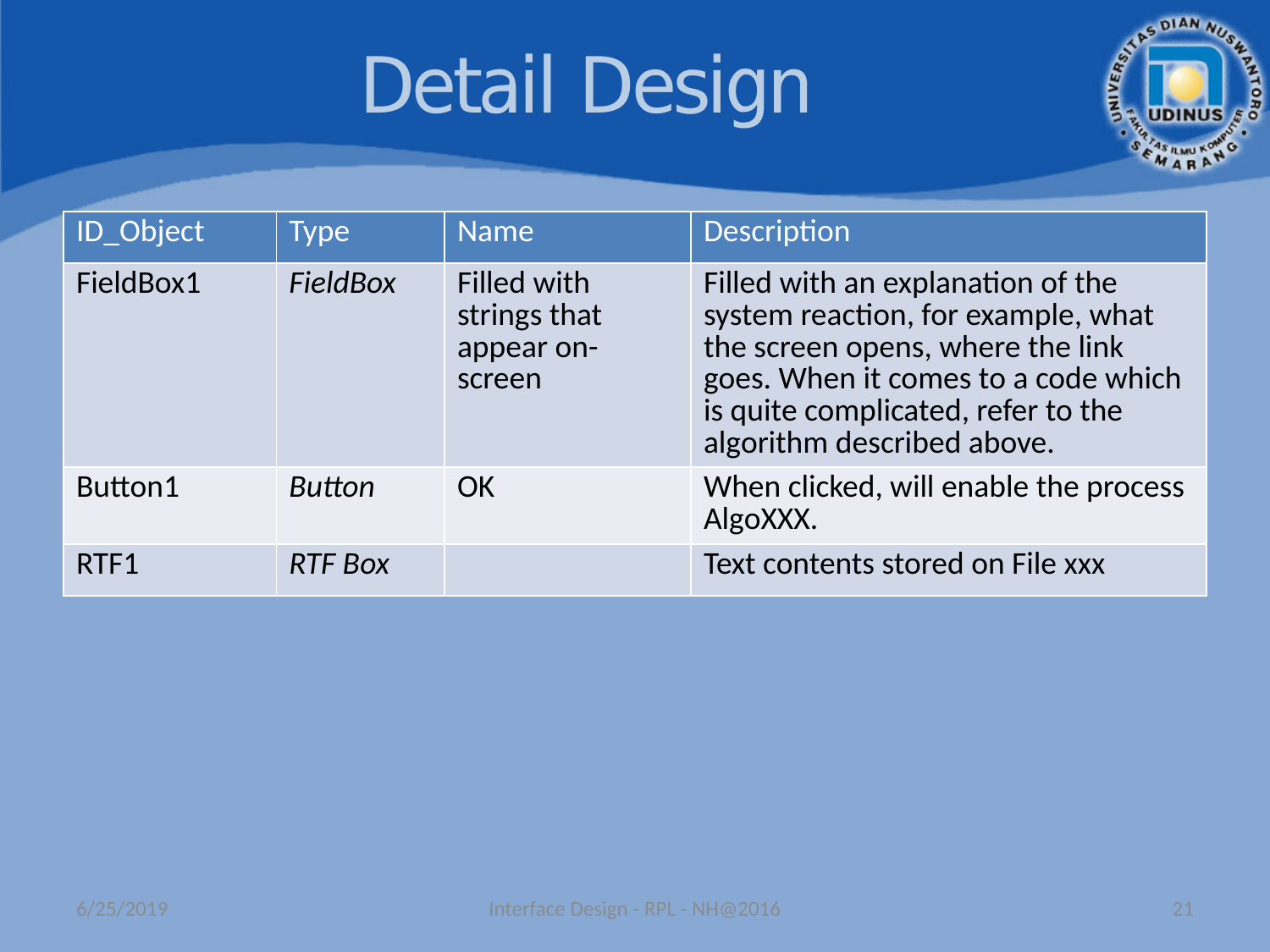

# Detail Design
| ID\_Object | Type | Name | Description |
| --- | --- | --- | --- |
| FieldBox1 | FieldBox | Filled with strings that appear on-screen | Filled with an explanation of the system reaction, for example, what the screen opens, where the link goes. When it comes to a code which is quite complicated, refer to the algorithm described above. |
| Button1 | Button | OK | When clicked, will enable the process AlgoXXX. |
| RTF1 | RTF Box |  | Text contents stored on File xxx |
6/25/2019
Interface Design - RPL - NH@2016
21